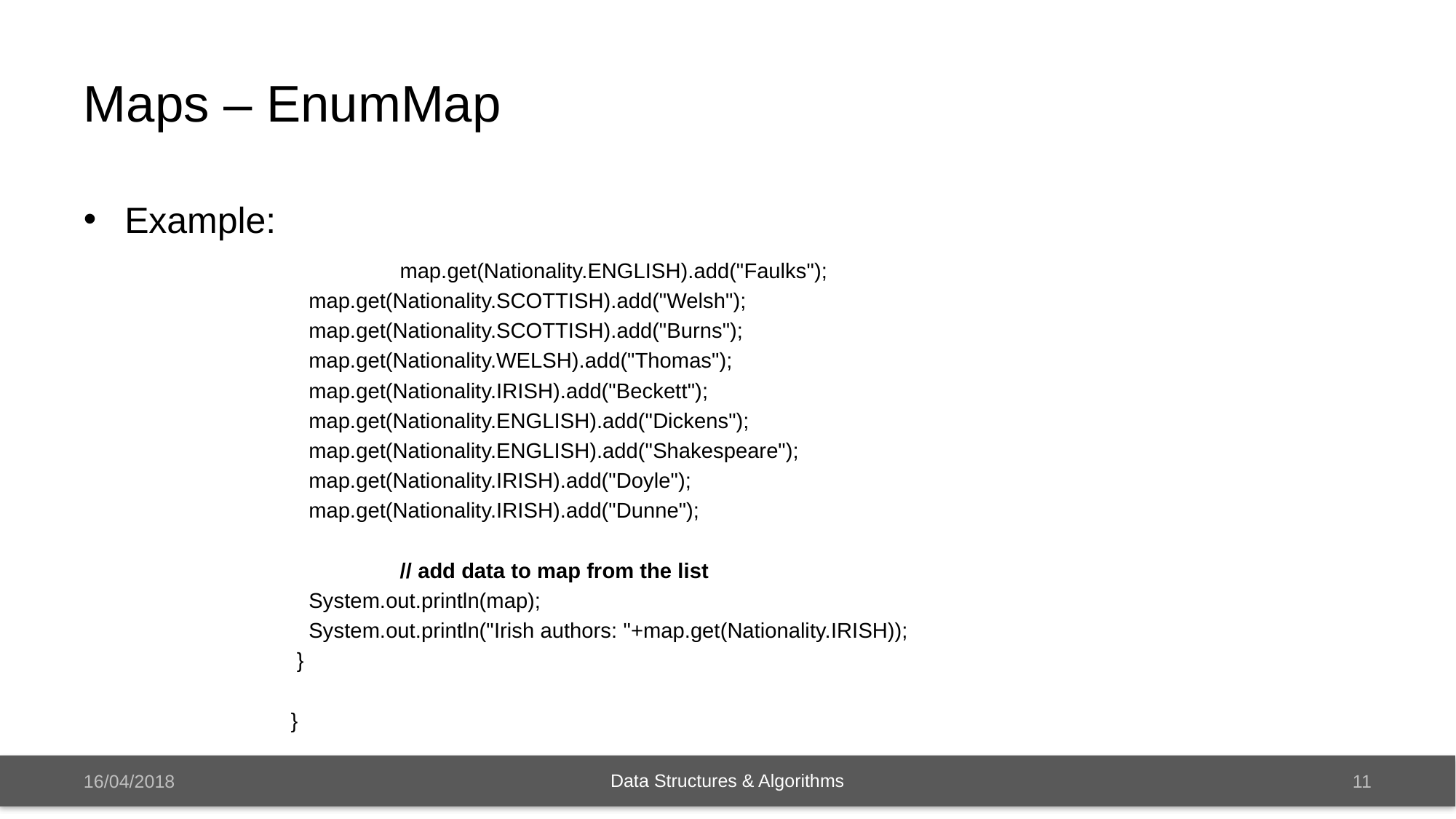

# Maps – EnumMap
Example:
	map.get(Nationality.ENGLISH).add("Faulks");
   map.get(Nationality.SCOTTISH).add("Welsh");
   map.get(Nationality.SCOTTISH).add("Burns");
   map.get(Nationality.WELSH).add("Thomas");
   map.get(Nationality.IRISH).add("Beckett");
   map.get(Nationality.ENGLISH).add("Dickens");
   map.get(Nationality.ENGLISH).add("Shakespeare");
   map.get(Nationality.IRISH).add("Doyle");
   map.get(Nationality.IRISH).add("Dunne");

	// add data to map from the list
   System.out.println(map);
   System.out.println("Irish authors: "+map.get(Nationality.IRISH));
 }

}
16/04/2018
11